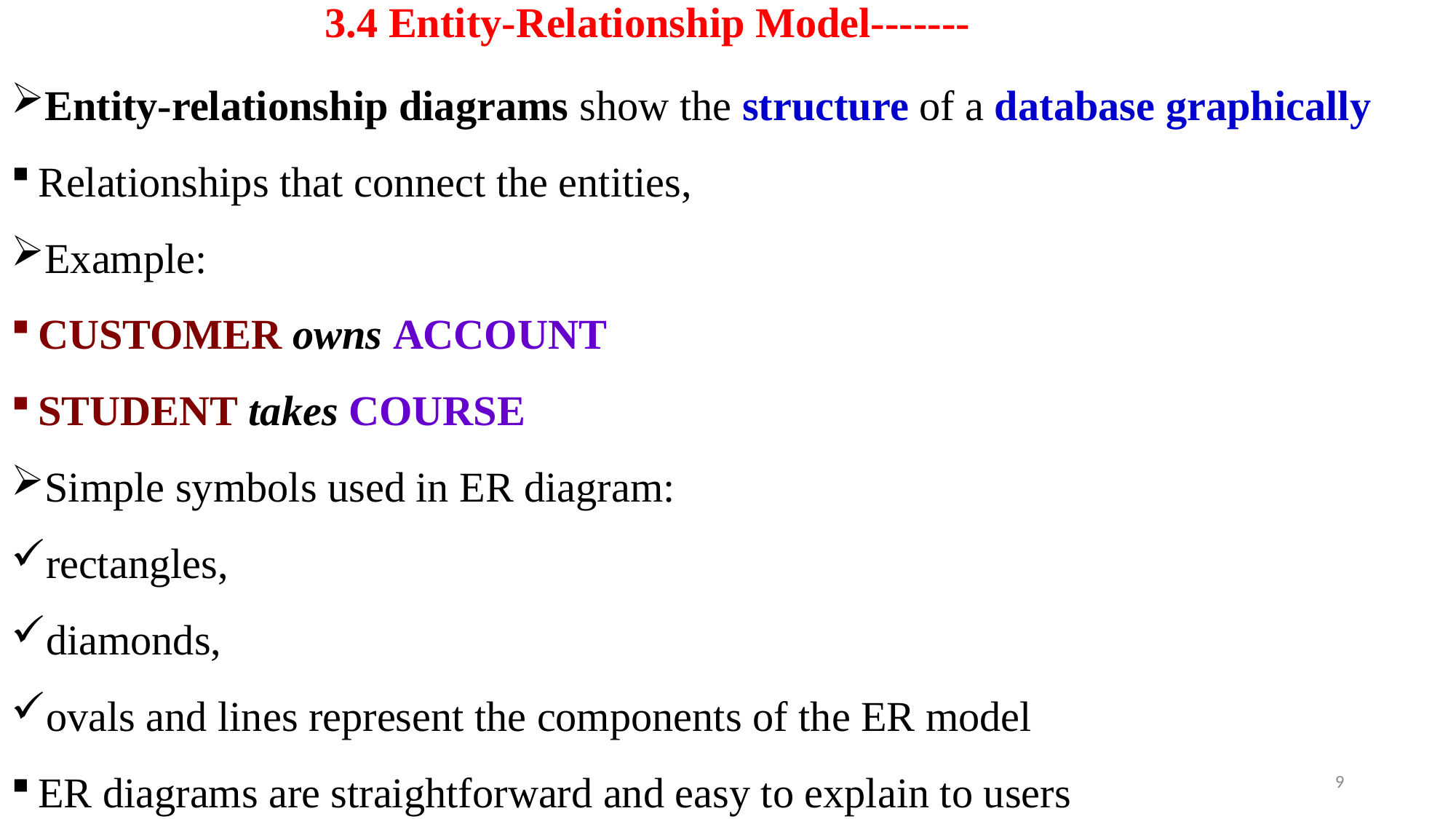

# 3.4 Entity-Relationship Model-------
Entity-relationship diagrams show the structure of a database graphically
Relationships that connect the entities,
Example:
CUSTOMER owns ACCOUNT
STUDENT takes COURSE
Simple symbols used in ER diagram:
rectangles,
diamonds,
ovals and lines represent the components of the ER model
ER diagrams are straightforward and easy to explain to users

9